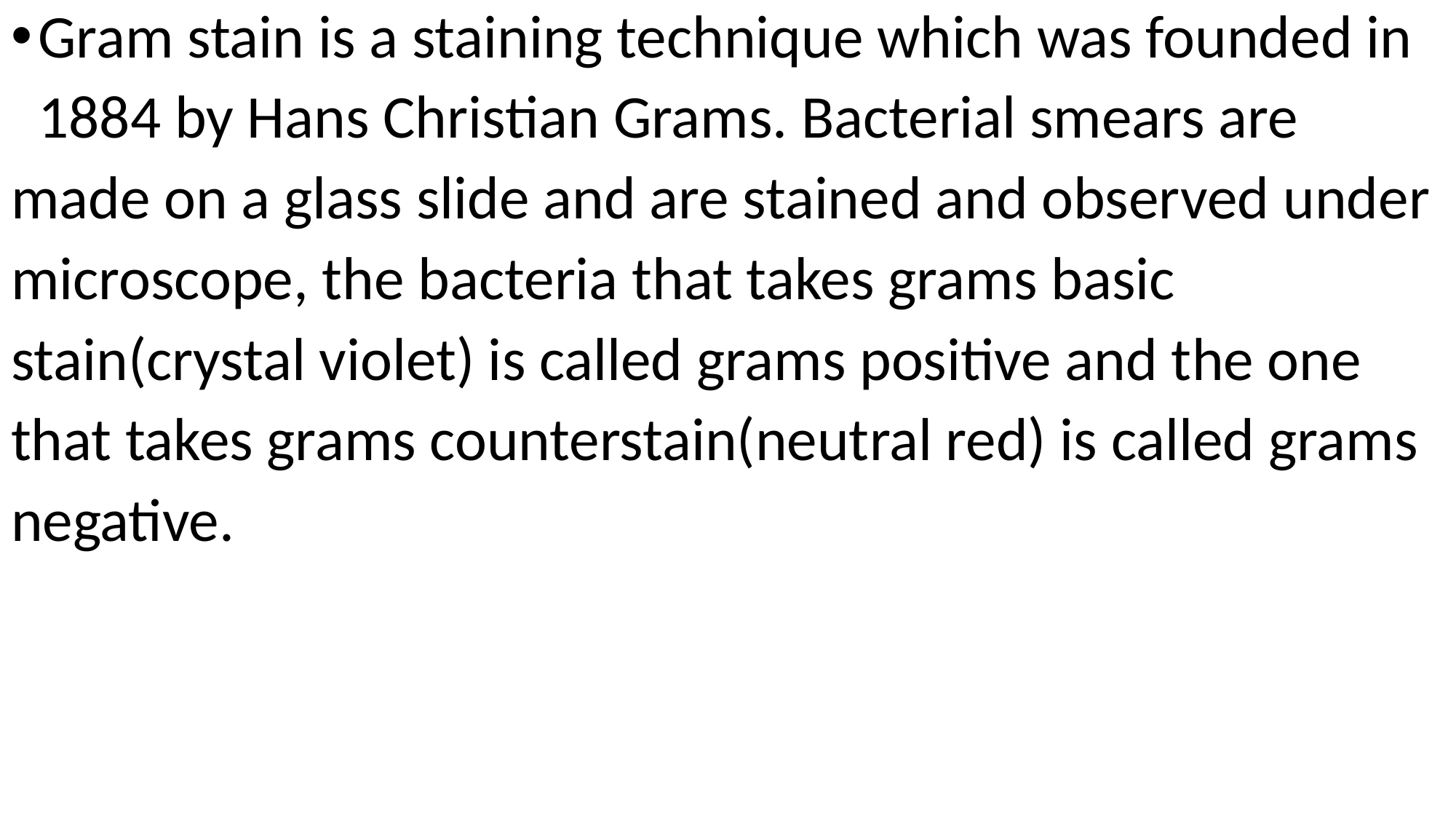

Gram stain is a staining technique which was founded in
  1884 by Hans Christian Grams. Bacterial smears are
made on a glass slide and are stained and observed under
microscope, the bacteria that takes grams basic
stain(crystal violet) is called grams positive and the one
that takes grams counterstain(neutral red) is called grams
negative.